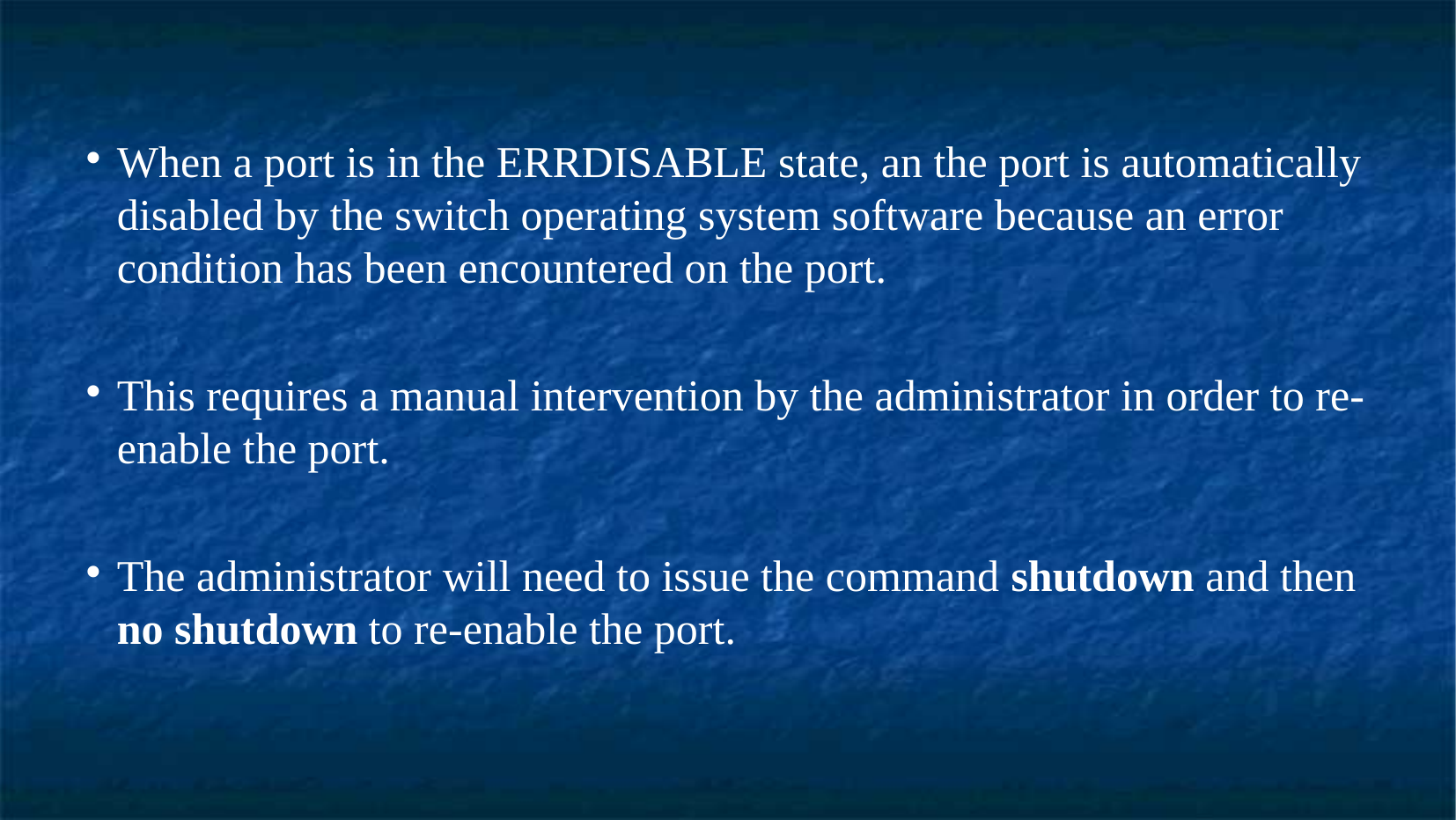

When a port is in the ERRDISABLE state, an the port is automatically disabled by the switch operating system software because an error condition has been encountered on the port.

This requires a manual intervention by the administrator in order to re-enable the port.

The administrator will need to issue the command shutdown and then no shutdown to re-enable the port.